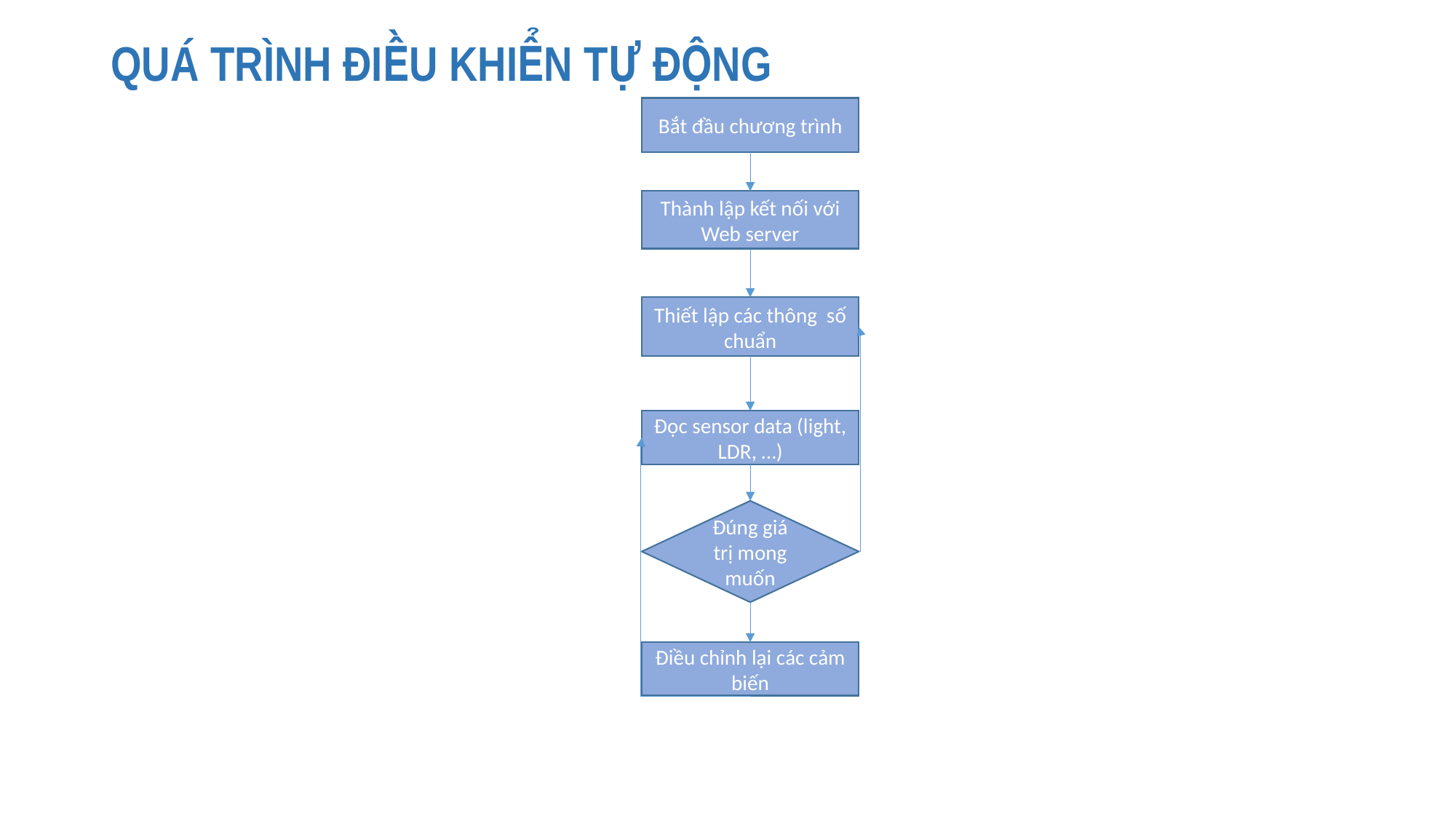

# QUÁ TRÌNH ĐIỀU KHIỂN TỰ ĐỘNG
Bắt đầu chương trình
Thành lập kết nối với Web server
Thiết lập các thông  số chuẩn
Đọc sensor data (light, LDR, …)
Đúng giá trị mong muốn
Điều chỉnh lại các cảm biến